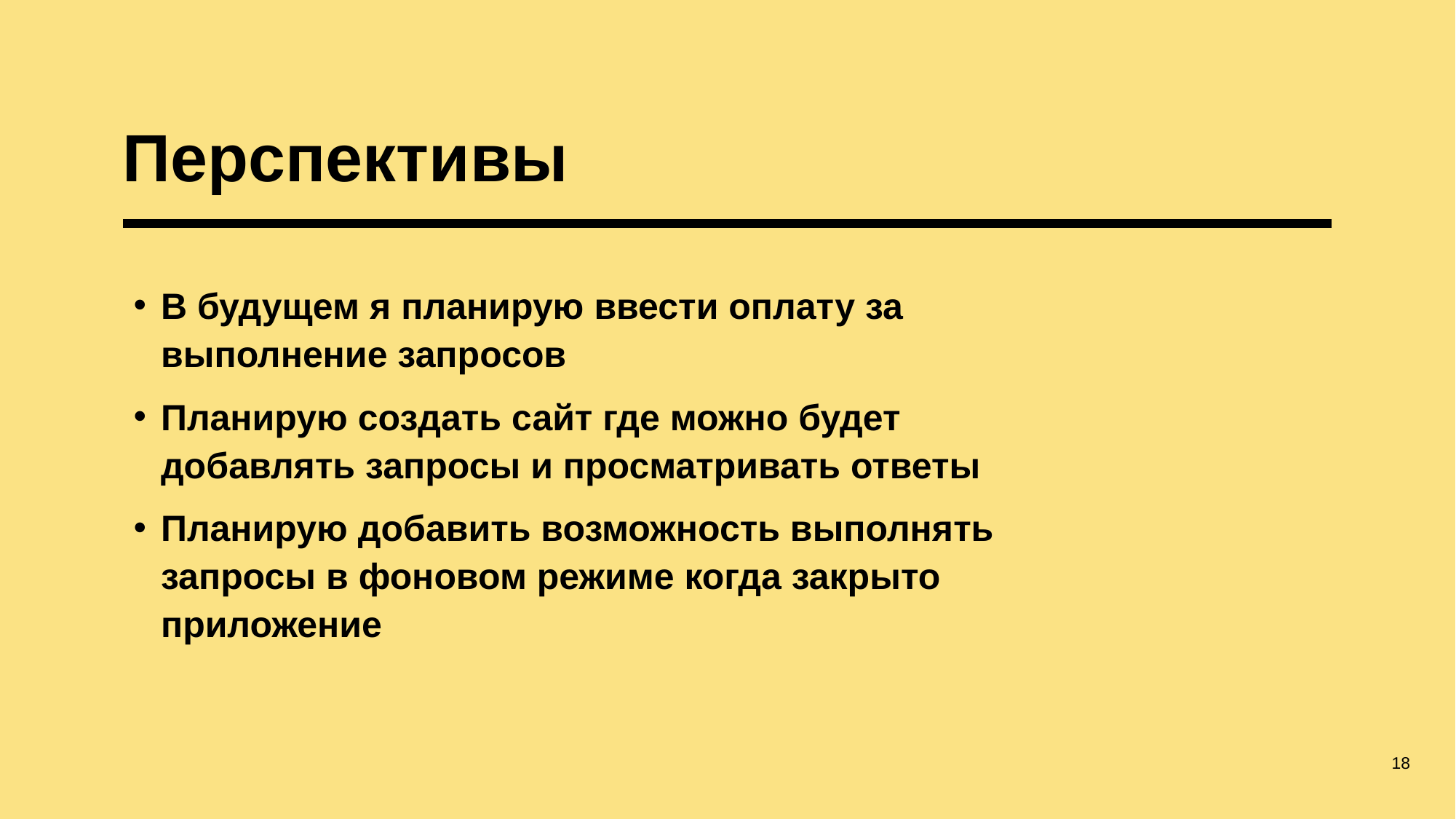

# Перспективы
В будущем я планирую ввести оплату за выполнение запросов
Планирую создать сайт где можно будет добавлять запросы и просматривать ответы
Планирую добавить возможность выполнять запросы в фоновом режиме когда закрыто приложение
18